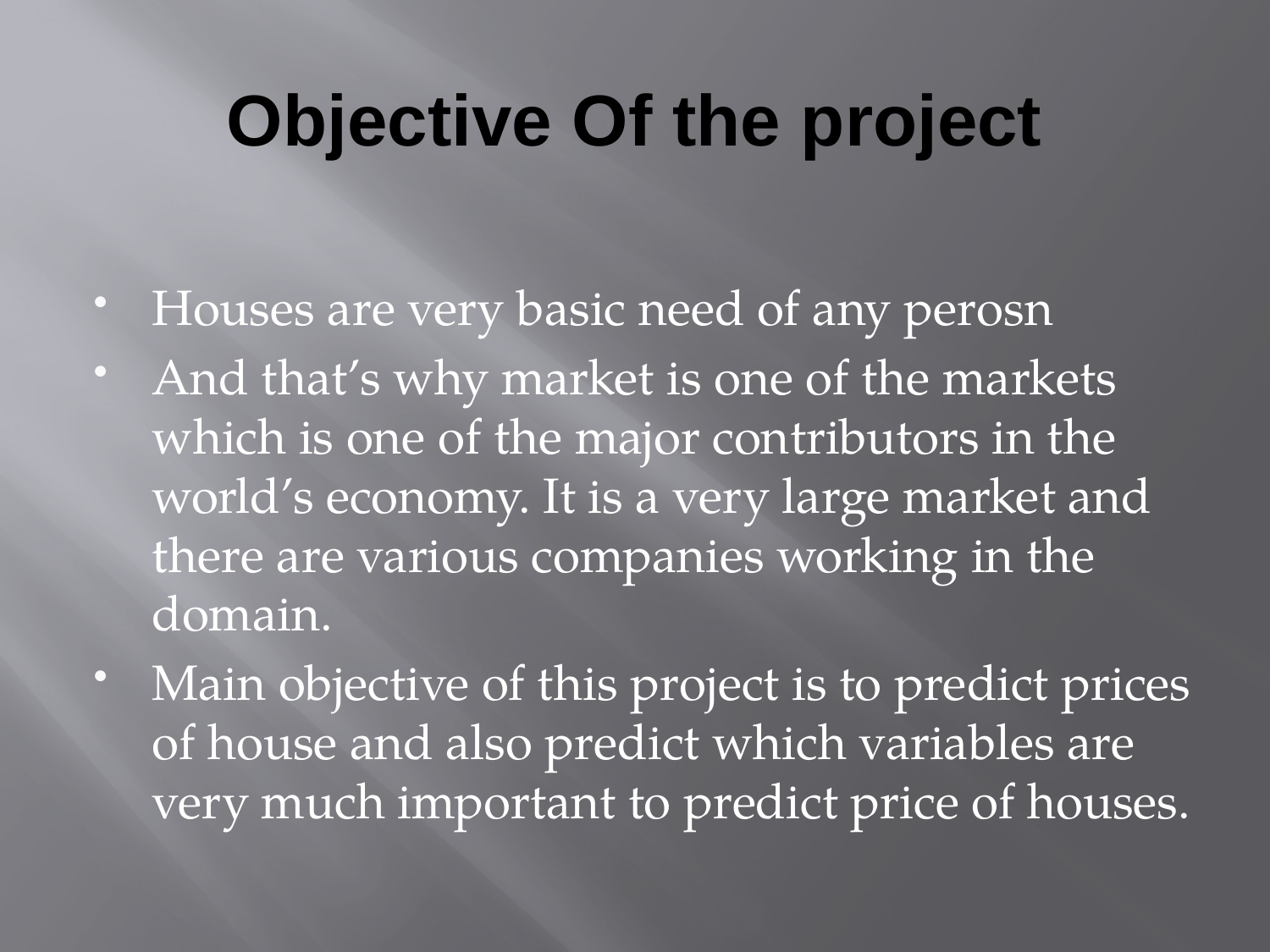

# Objective Of the project

Houses are very basic need of any perosn
And that’s why market is one of the markets which is one of the major contributors in the world’s economy. It is a very large market and there are various companies working in the domain.
Main objective of this project is to predict prices of house and also predict which variables are very much important to predict price of houses.